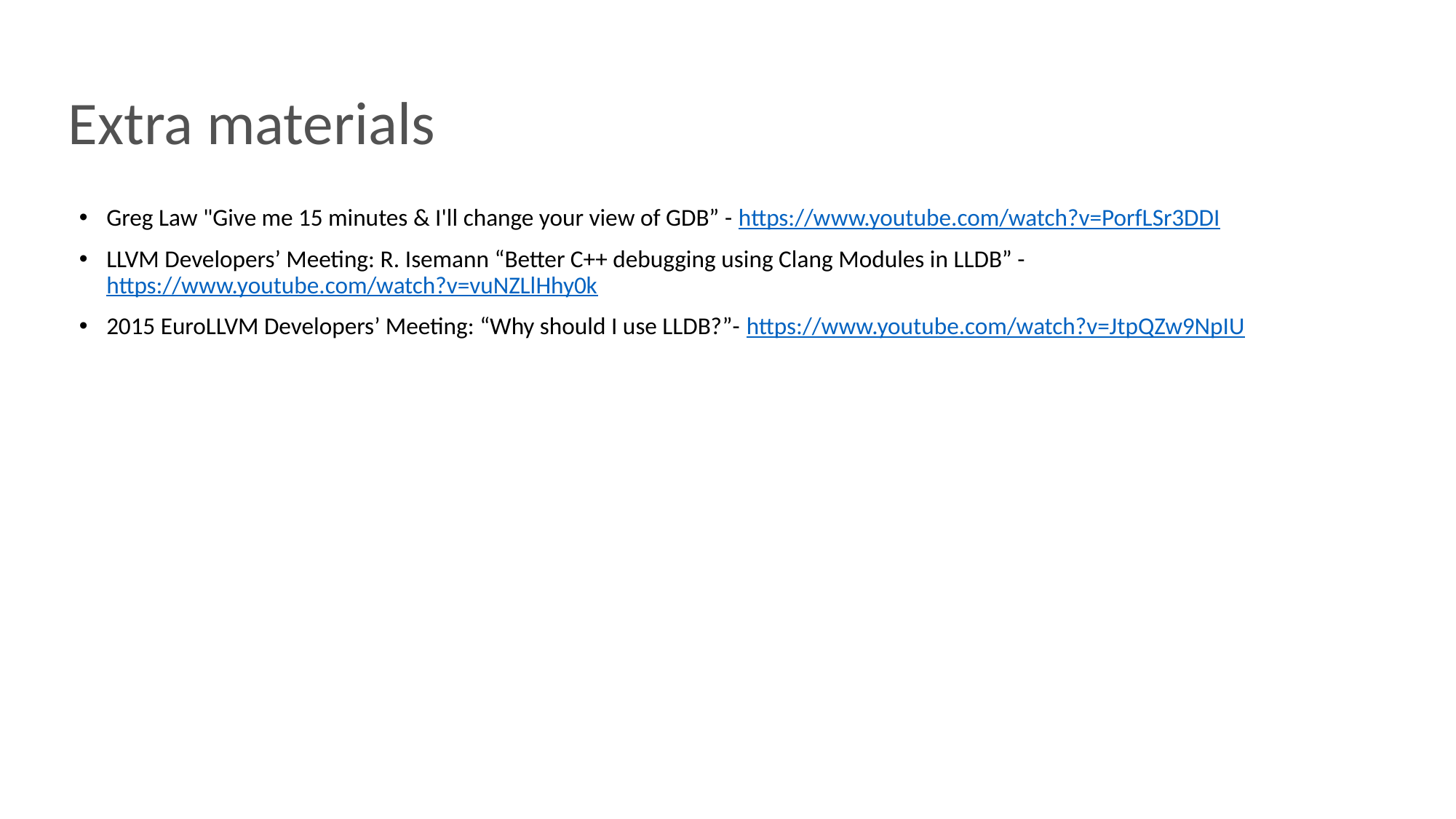

# Extra materials
Greg Law "Give me 15 minutes & I'll change your view of GDB” - https://www.youtube.com/watch?v=PorfLSr3DDI
LLVM Developers’ Meeting: R. Isemann “Better C++ debugging using Clang Modules in LLDB” - https://www.youtube.com/watch?v=vuNZLlHhy0k
2015 EuroLLVM Developers’ Meeting: “Why should I use LLDB?”- https://www.youtube.com/watch?v=JtpQZw9NpIU